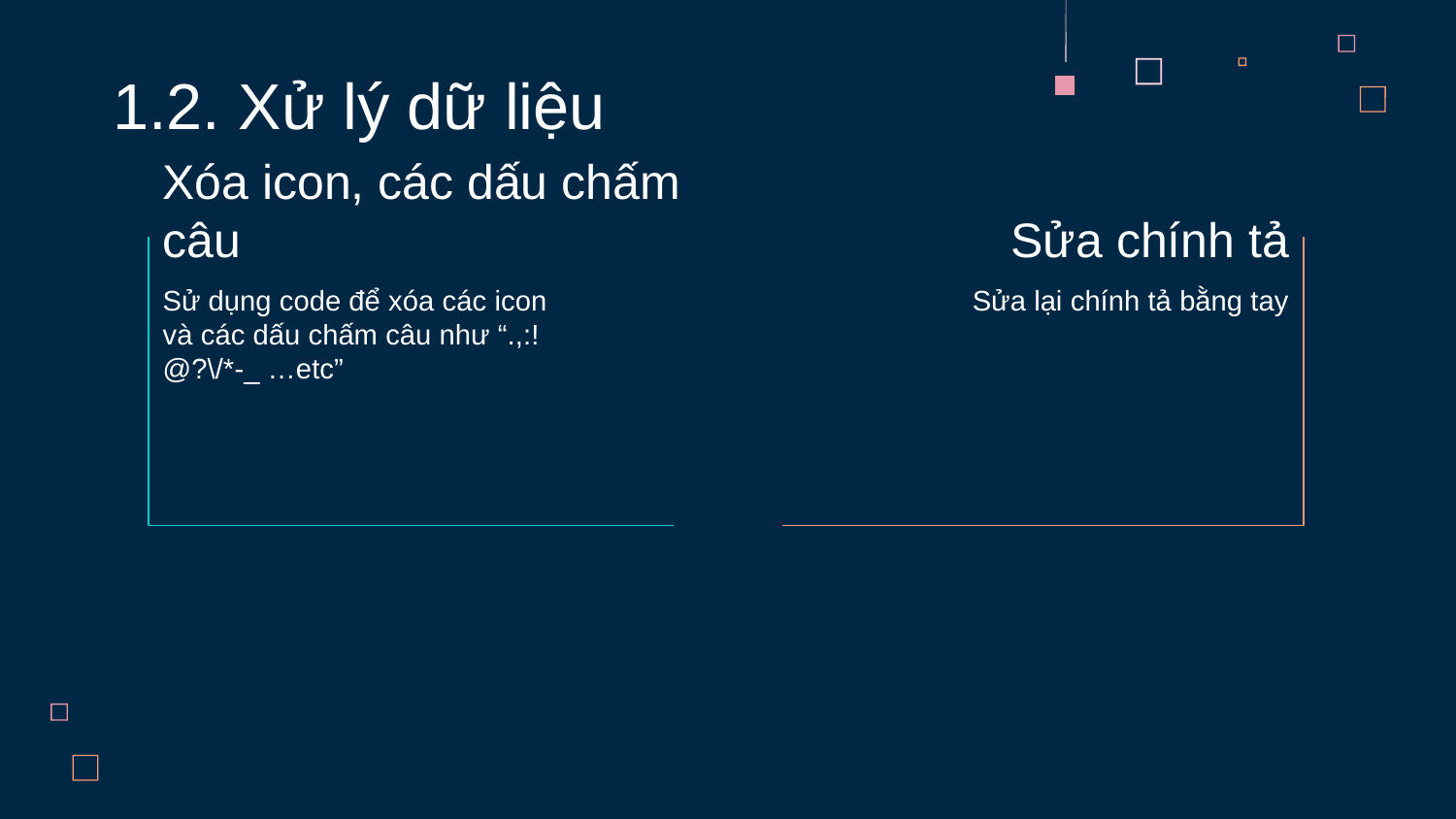

1.2. Xử lý dữ liệu
Sửa chính tả
# Xóa icon, các dấu chấm câu
Sử dụng code để xóa các icon và các dấu chấm câu như “.,:!@?\/*-_ …etc”
Sửa lại chính tả bằng tay